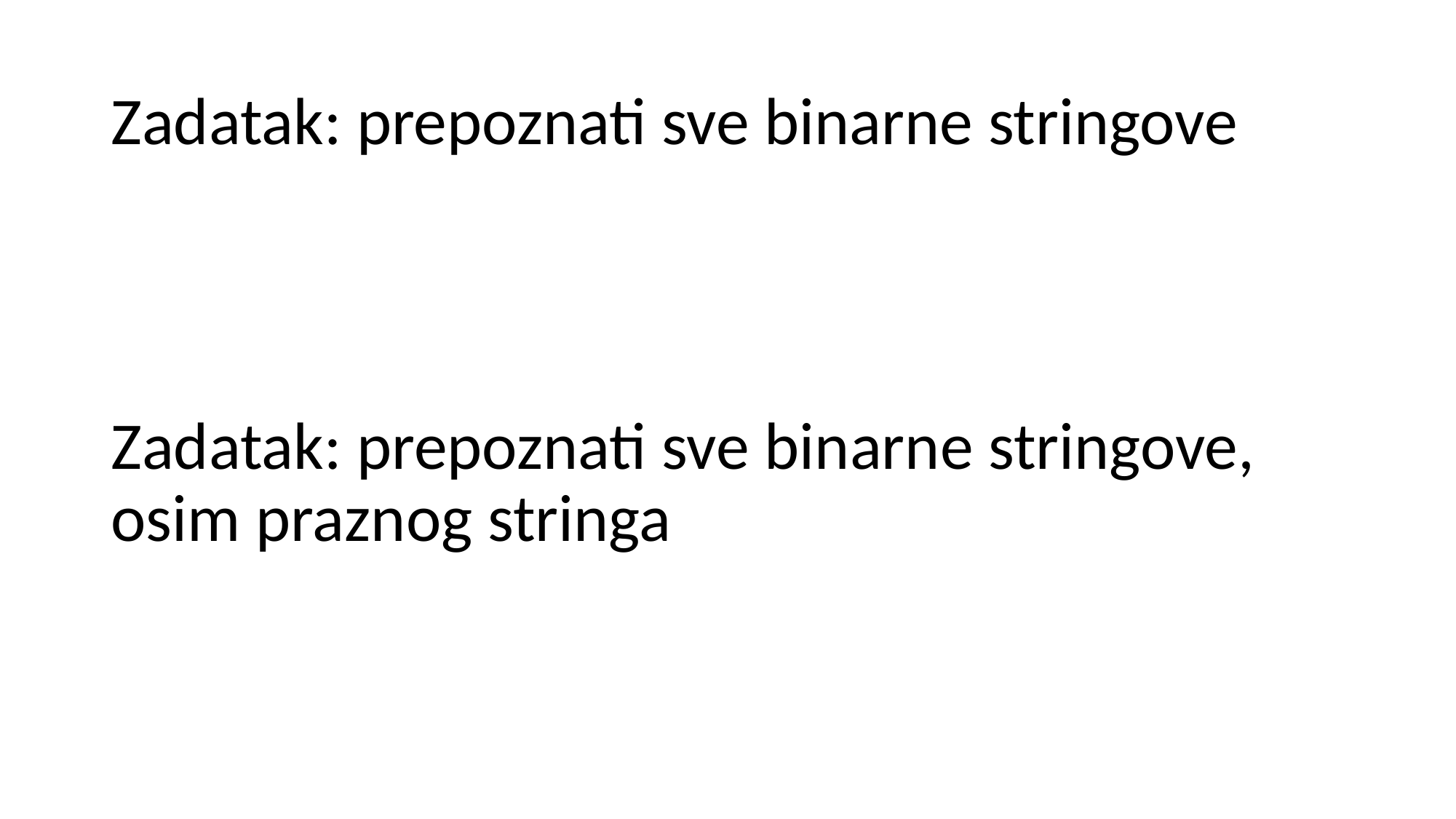

# Zadatak: prepoznati sve binarne stringove
Zadatak: prepoznati sve binarne stringove, osim praznog stringa